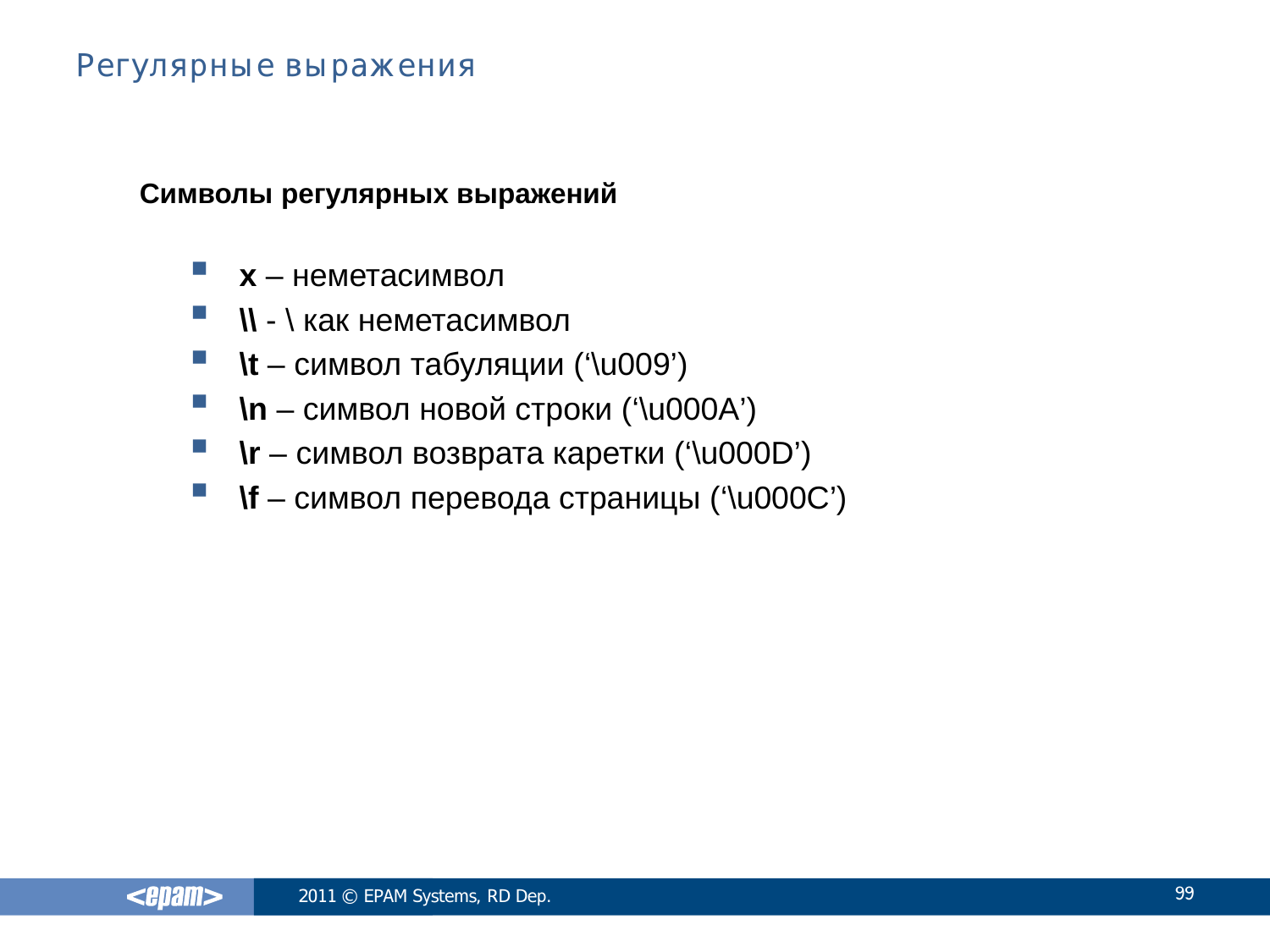

# Регулярные выражения
Символы регулярных выражений

x – неметасимвол
\\ - \ как неметасимвол
\t – символ табуляции (‘\u009’)
\n – символ новой строки (‘\u000A’)
\r – символ возврата каретки (‘\u000D’)
\f – символ перевода страницы (‘\u000C’)

99
2011 © EPAM Systems, RD Dep.